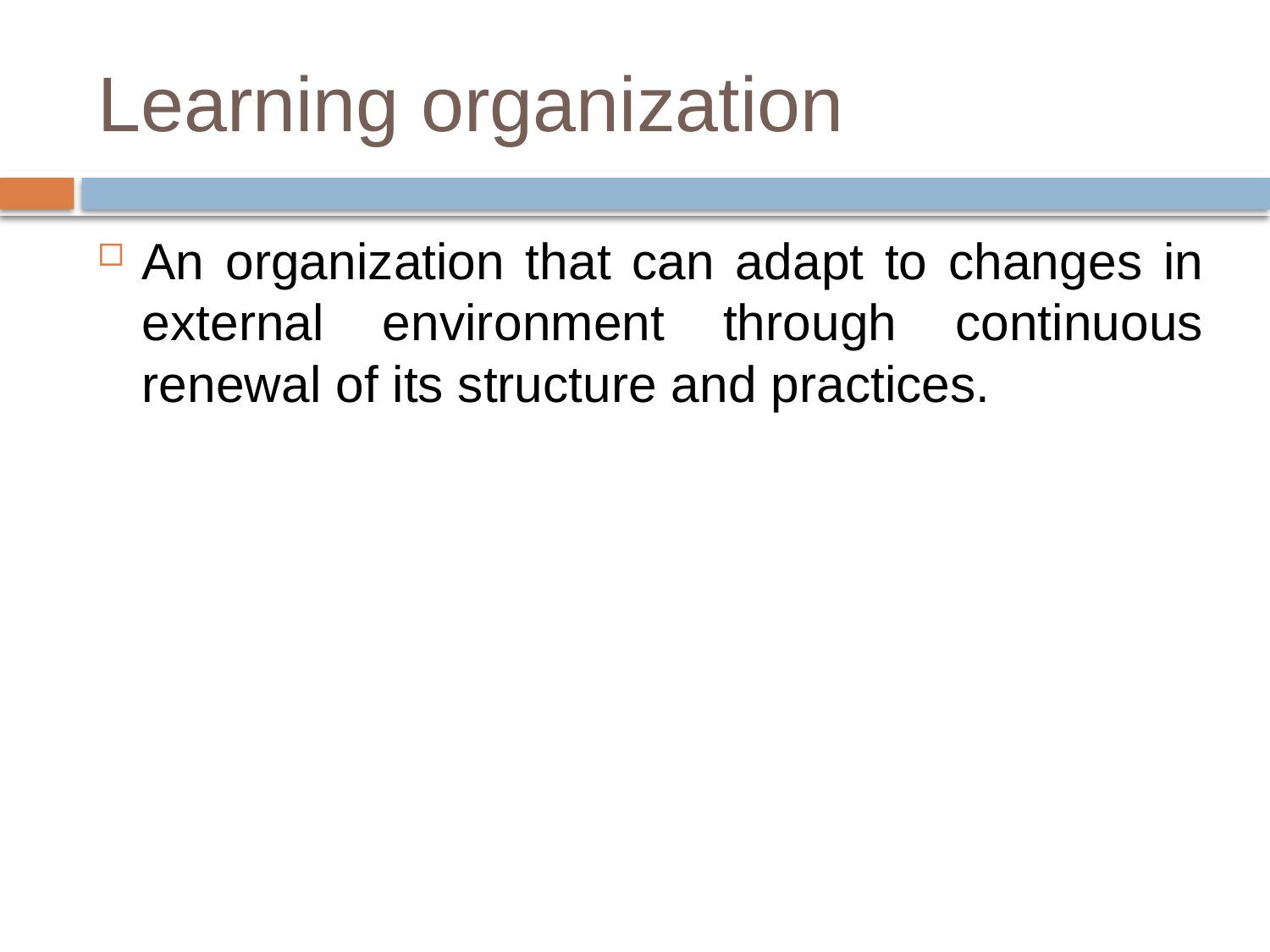

# Learning organization
An organization that can adapt to changes in external environment through continuous renewal of its structure and practices.